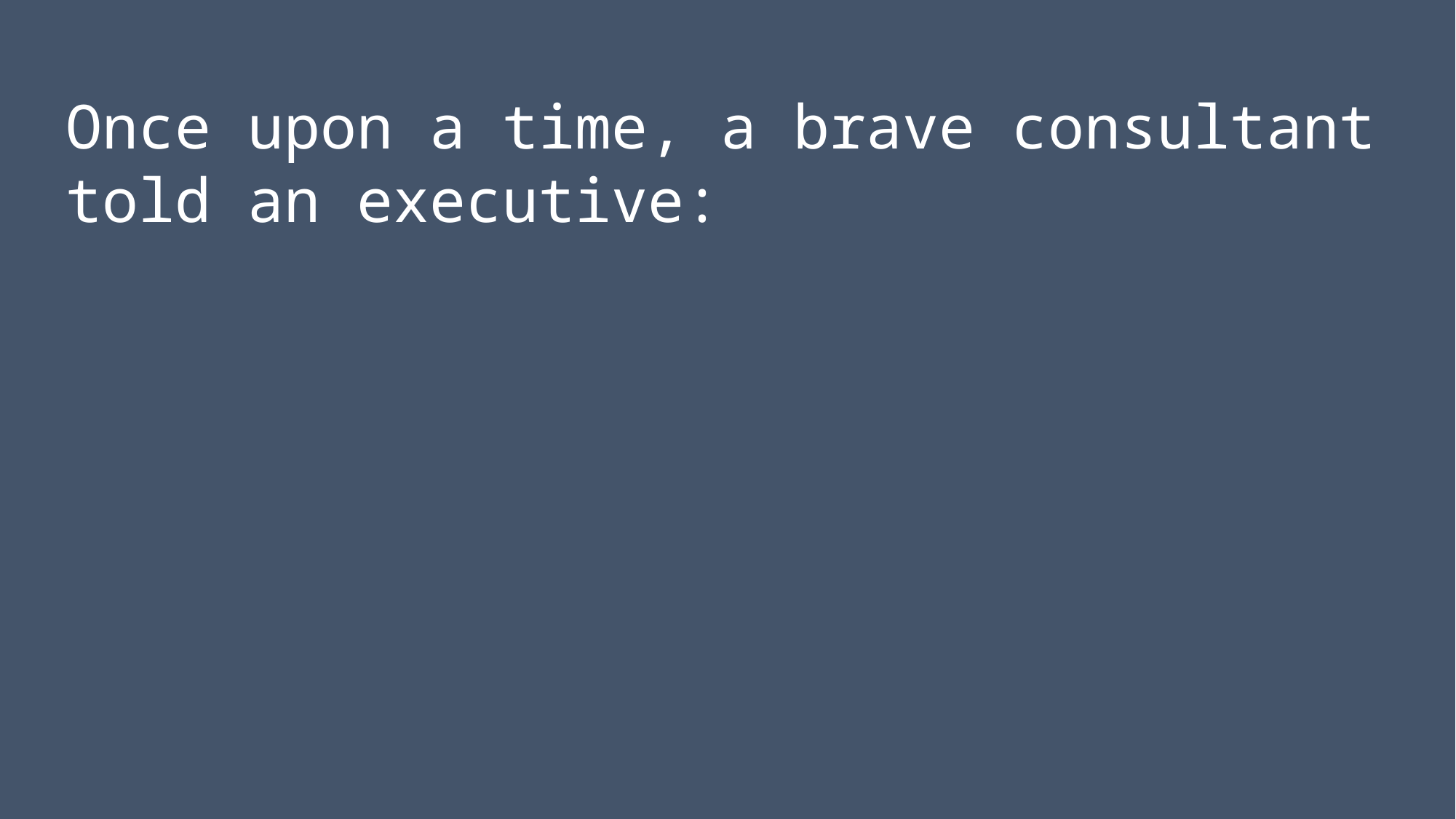

Once upon a time, a brave consultant told an executive: